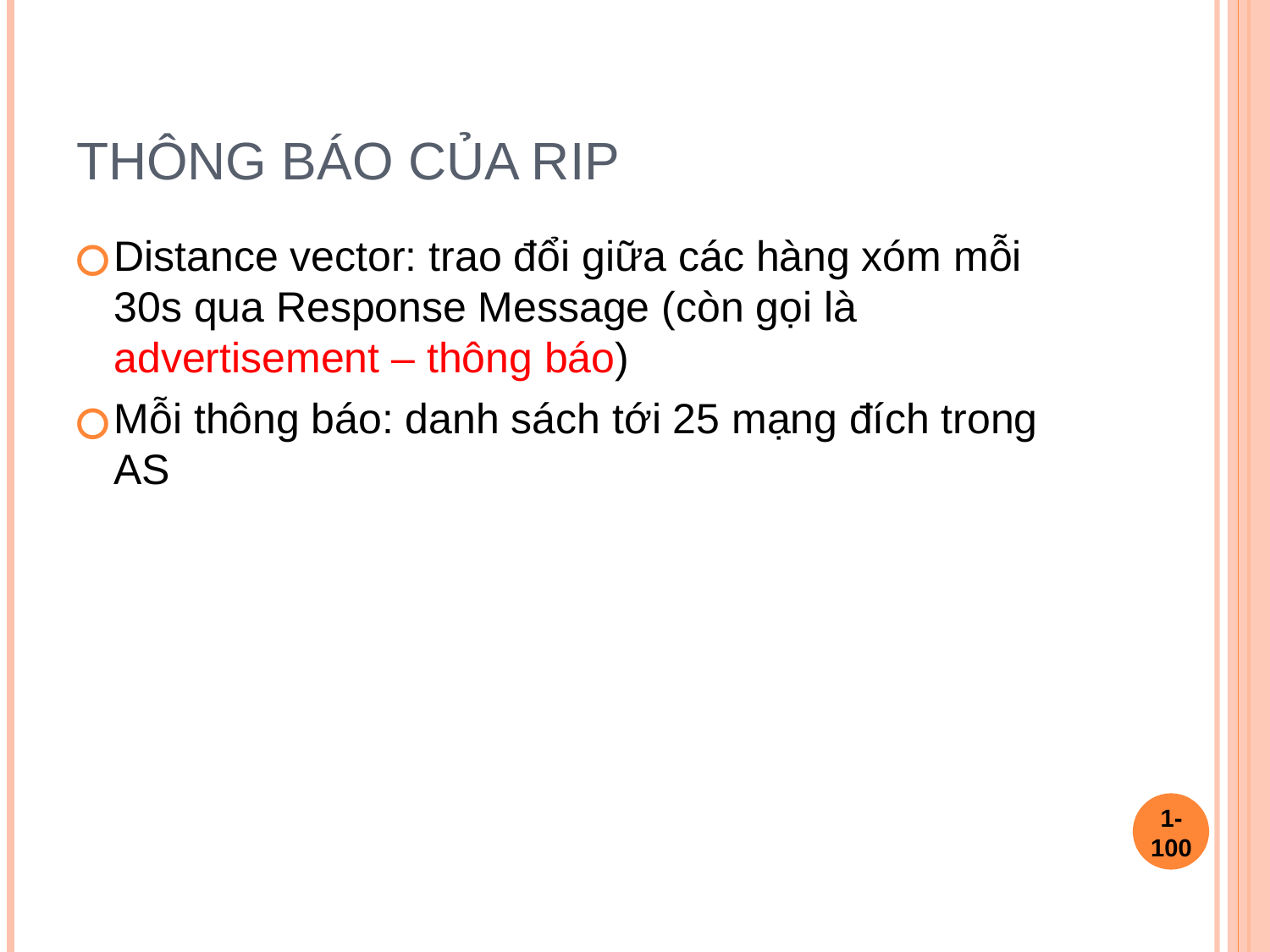

# Thông báo của RIP
Distance vector: trao đổi giữa các hàng xóm mỗi 30s qua Response Message (còn gọi là advertisement – thông báo)
Mỗi thông báo: danh sách tới 25 mạng đích trong AS
1-100